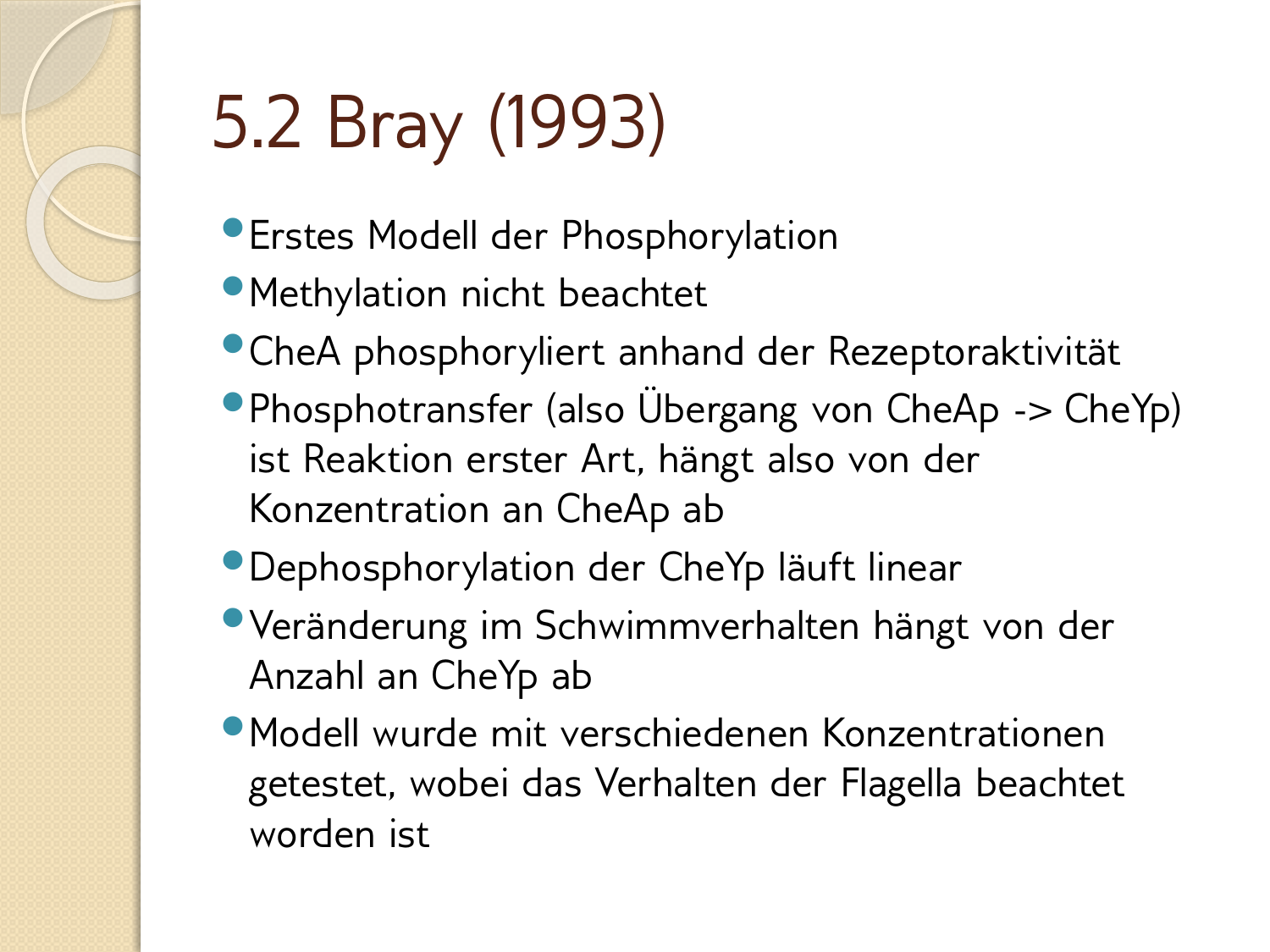

5.2 Bray (1993)
Erstes Modell der Phosphorylation
Methylation nicht beachtet
CheA phosphoryliert anhand der Rezeptoraktivität
Phosphotransfer (also Übergang von CheAp -> CheYp) ist Reaktion erster Art, hängt also von der Konzentration an CheAp ab
Dephosphorylation der CheYp läuft linear
Veränderung im Schwimmverhalten hängt von der Anzahl an CheYp ab
Modell wurde mit verschiedenen Konzentrationen getestet, wobei das Verhalten der Flagella beachtet worden ist